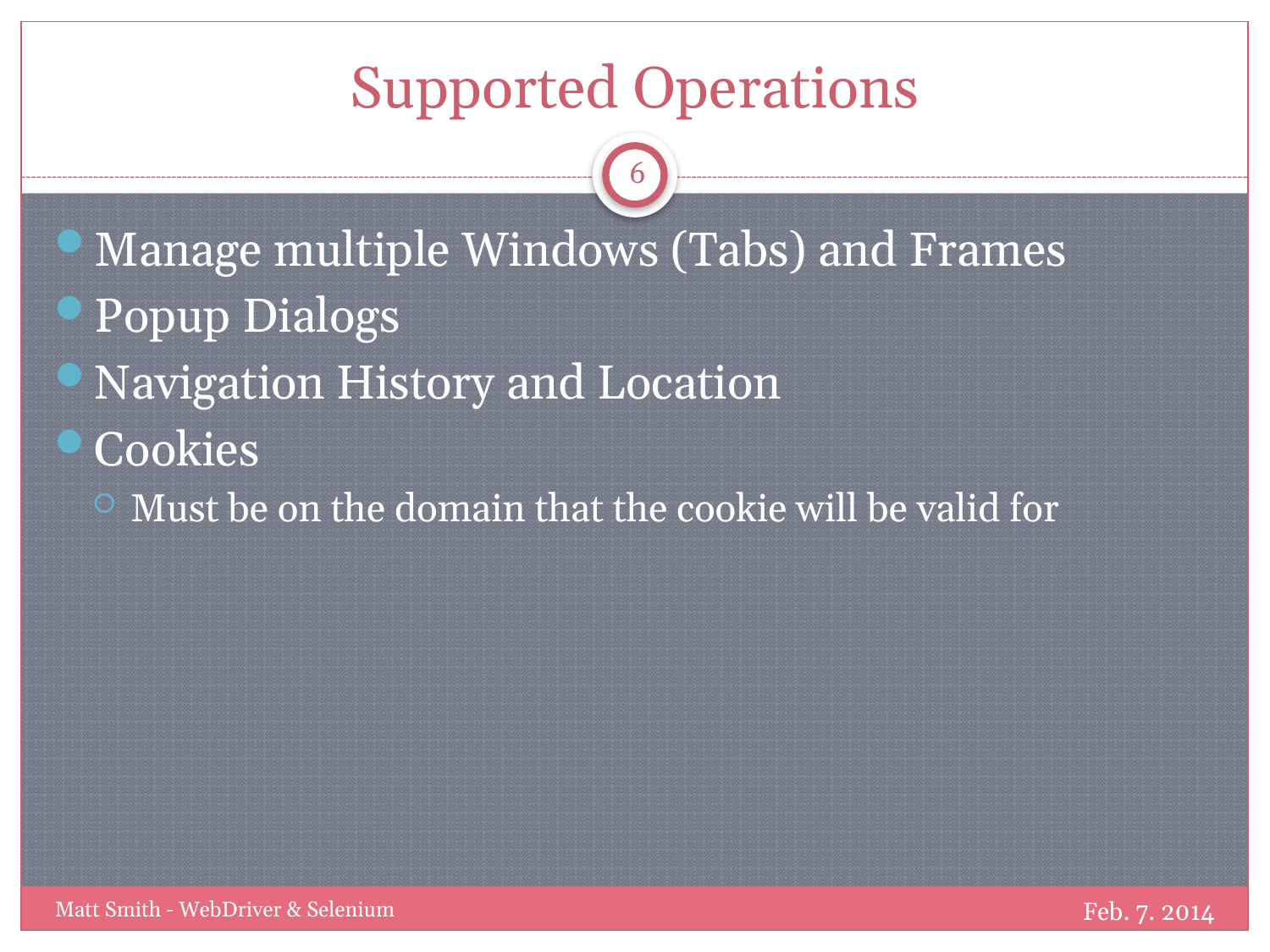

# Supported Operations
6
Manage multiple Windows (Tabs) and Frames
Popup Dialogs
Navigation History and Location
Cookies
Must be on the domain that the cookie will be valid for

Feb. 7. 2014
Matt Smith - WebDriver & Selenium